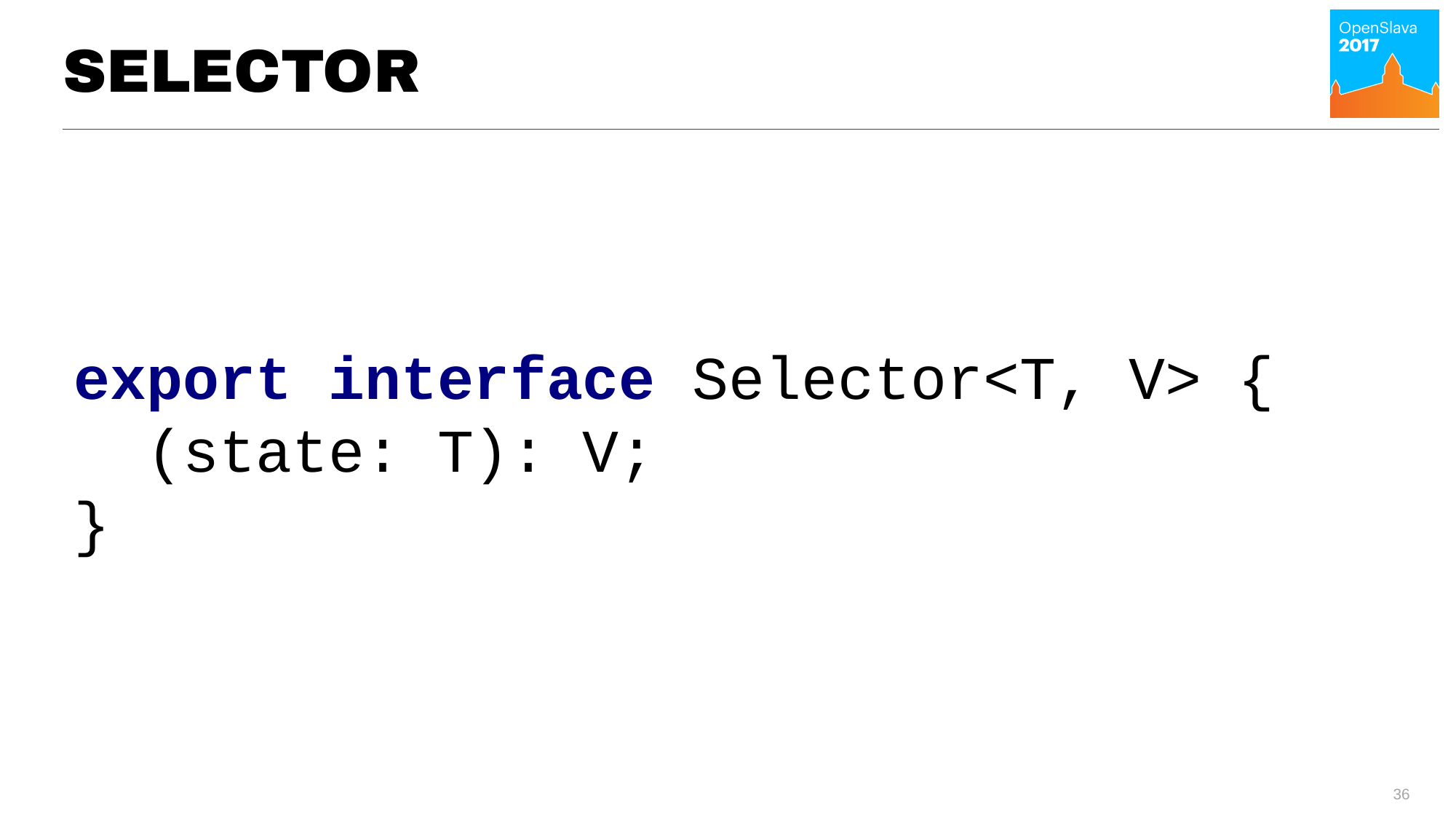

# selector
export interface Selector<T, V> {
  (state: T): V;
}
36